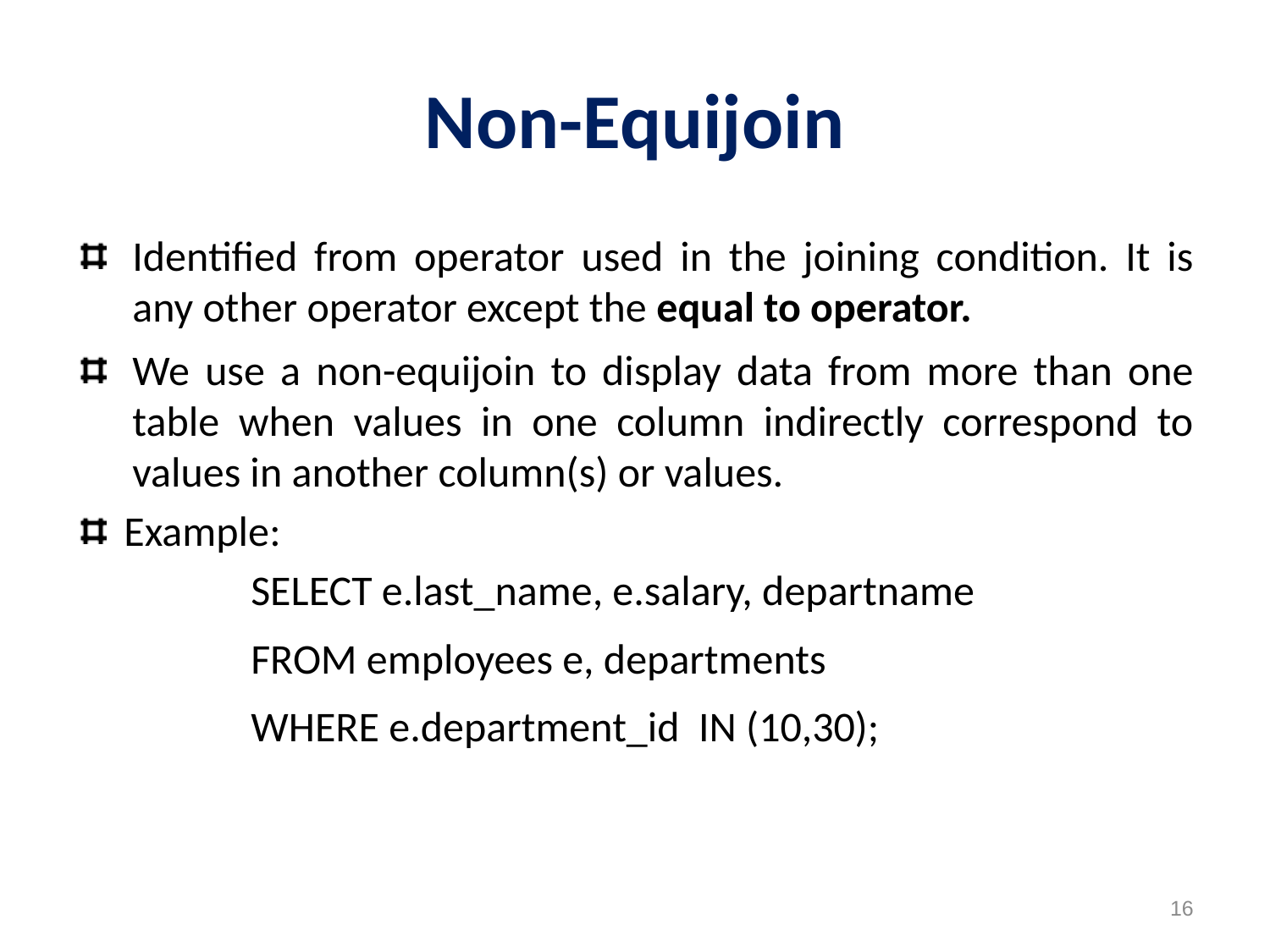

# Non-Equijoin
Identified from operator used in the joining condition. It is any other operator except the equal to operator.
We use a non-equijoin to display data from more than one table when values in one column indirectly correspond to values in another column(s) or values.
Example:
SELECT e.last_name, e.salary, departname
FROM employees e, departments
WHERE e.department_id  IN (10,30);

16